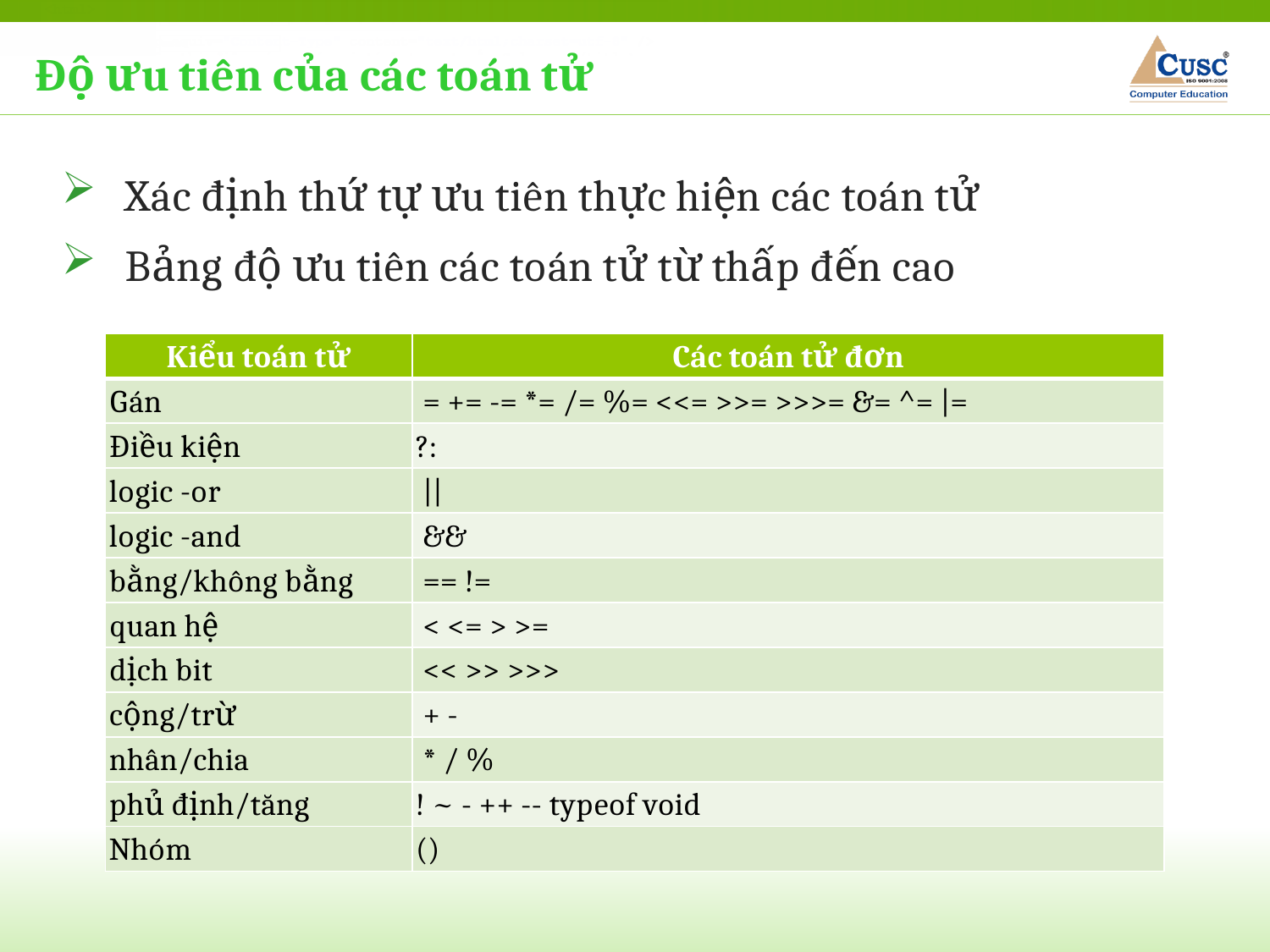

Độ ưu tiên của các toán tử
Xác định thứ tự ưu tiên thực hiện các toán tử
Bảng độ ưu tiên các toán tử từ thấp đến cao
| Kiểu toán tử | Các toán tử đơn |
| --- | --- |
| Gán | = += -= \*= /= %= <<= >>= >>>= &= ^= |= |
| Điều kiện | ?: |
| logic -or | || |
| logic -and | && |
| bằng/không bằng | == != |
| quan hệ | < <= > >= |
| dịch bit | << >> >>> |
| cộng/trừ | + - |
| nhân/chia | \* / % |
| phủ định/tăng | ! ~ - ++ -- typeof void |
| Nhóm | () |